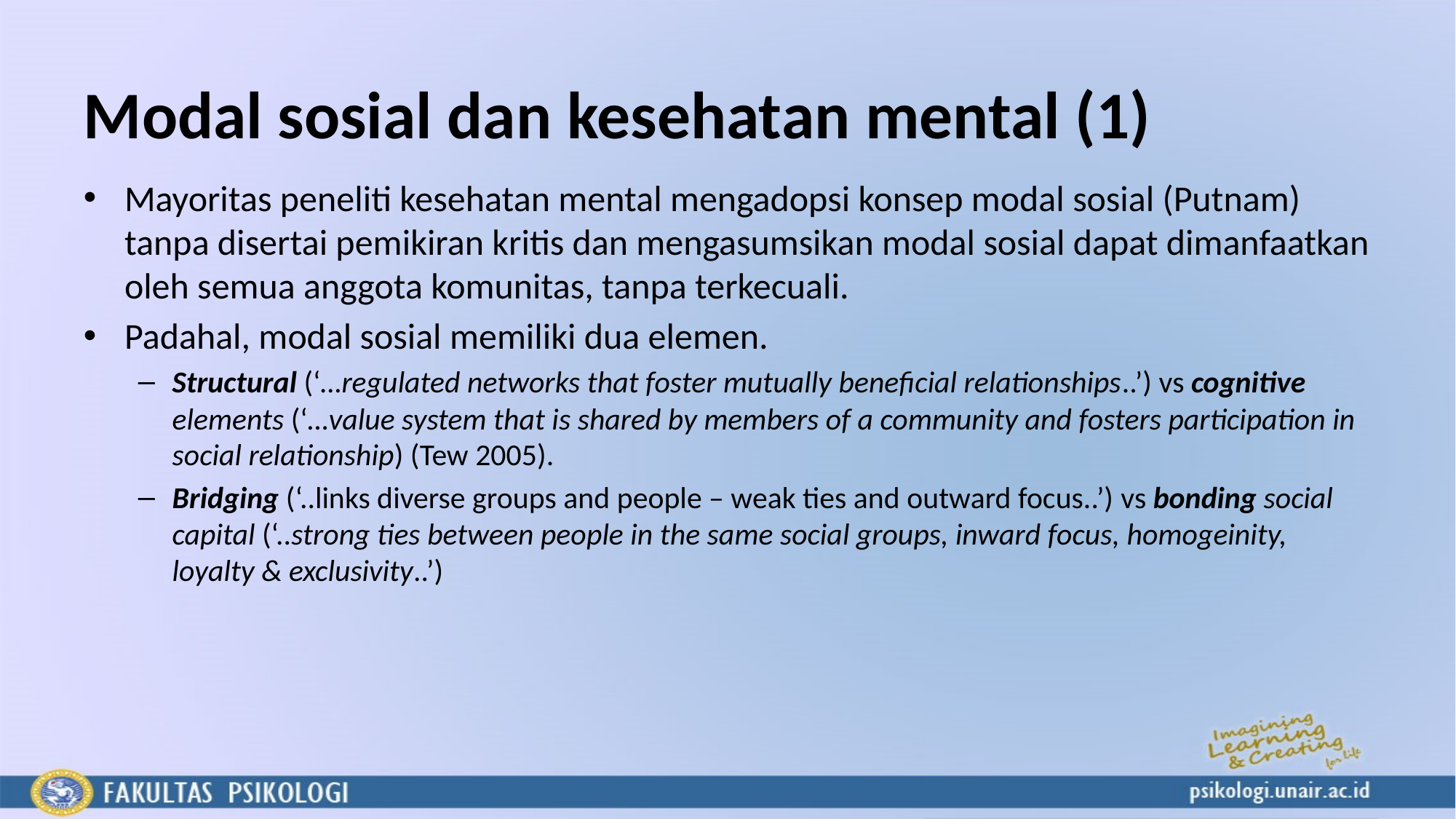

# Modal sosial dan kesehatan mental (1)
Mayoritas peneliti kesehatan mental mengadopsi konsep modal sosial (Putnam) tanpa disertai pemikiran kritis dan mengasumsikan modal sosial dapat dimanfaatkan oleh semua anggota komunitas, tanpa terkecuali.
Padahal, modal sosial memiliki dua elemen.
Structural (‘…regulated networks that foster mutually beneficial relationships..’) vs cognitive elements (‘…value system that is shared by members of a community and fosters participation in social relationship) (Tew 2005).
Bridging (‘..links diverse groups and people – weak ties and outward focus..’) vs bonding social capital (‘..strong ties between people in the same social groups, inward focus, homogeinity, loyalty & exclusivity..’)